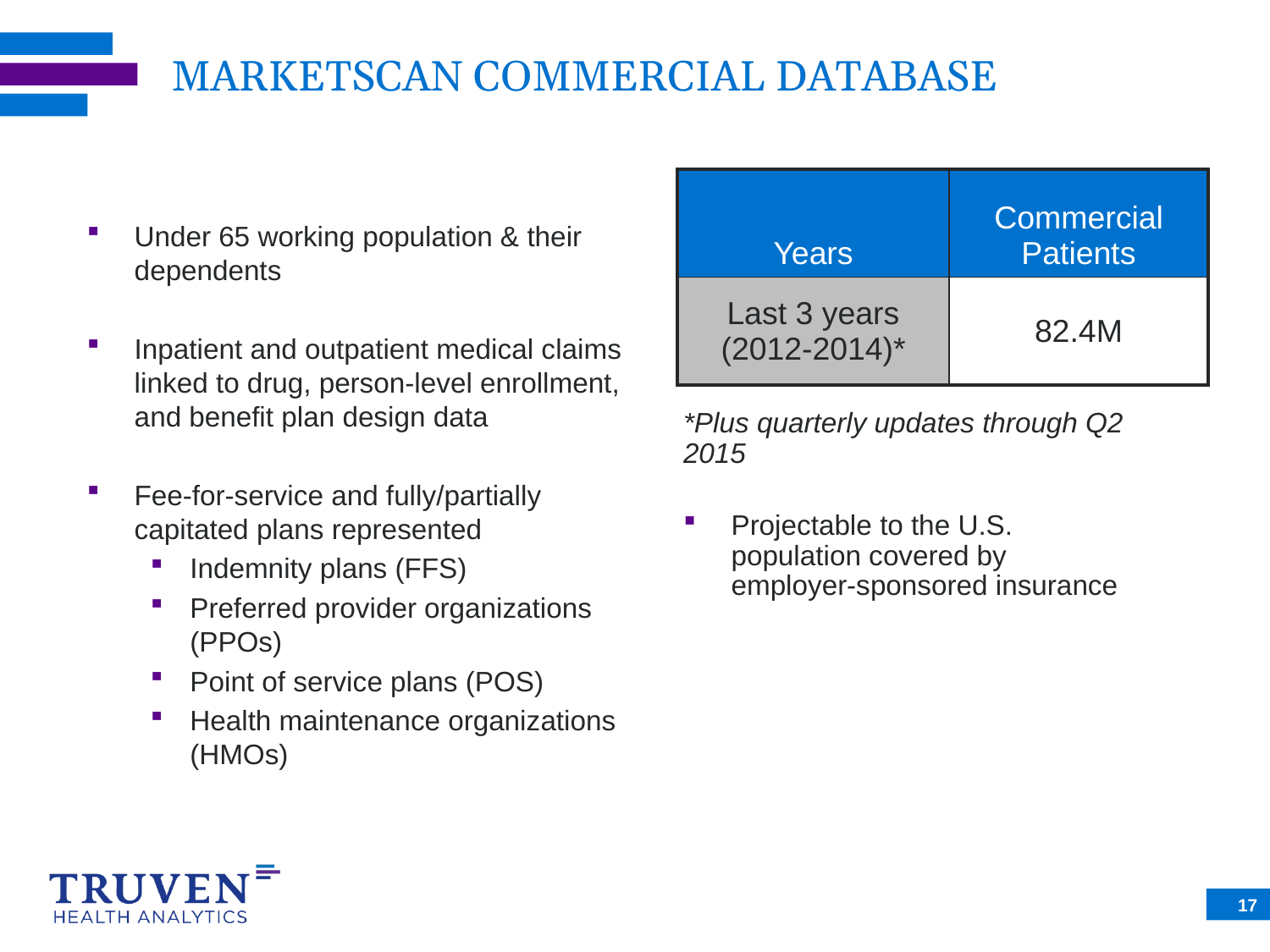

# MARKETSCAN COMMERCIAL DATABASE
| Years | Commercial Patients |
| --- | --- |
| Last 3 years (2012-2014)\* | 82.4M |
Under 65 working population & their dependents

Inpatient and outpatient medical claims linked to drug, person-level enrollment, and benefit plan design data

Fee-for-service and fully/partially capitated plans represented
Indemnity plans (FFS)
Preferred provider organizations (PPOs)
Point of service plans (POS)
Health maintenance organizations (HMOs)
*Plus quarterly updates through Q2 2015

Projectable to the U.S. population covered by employer-sponsored insurance
17